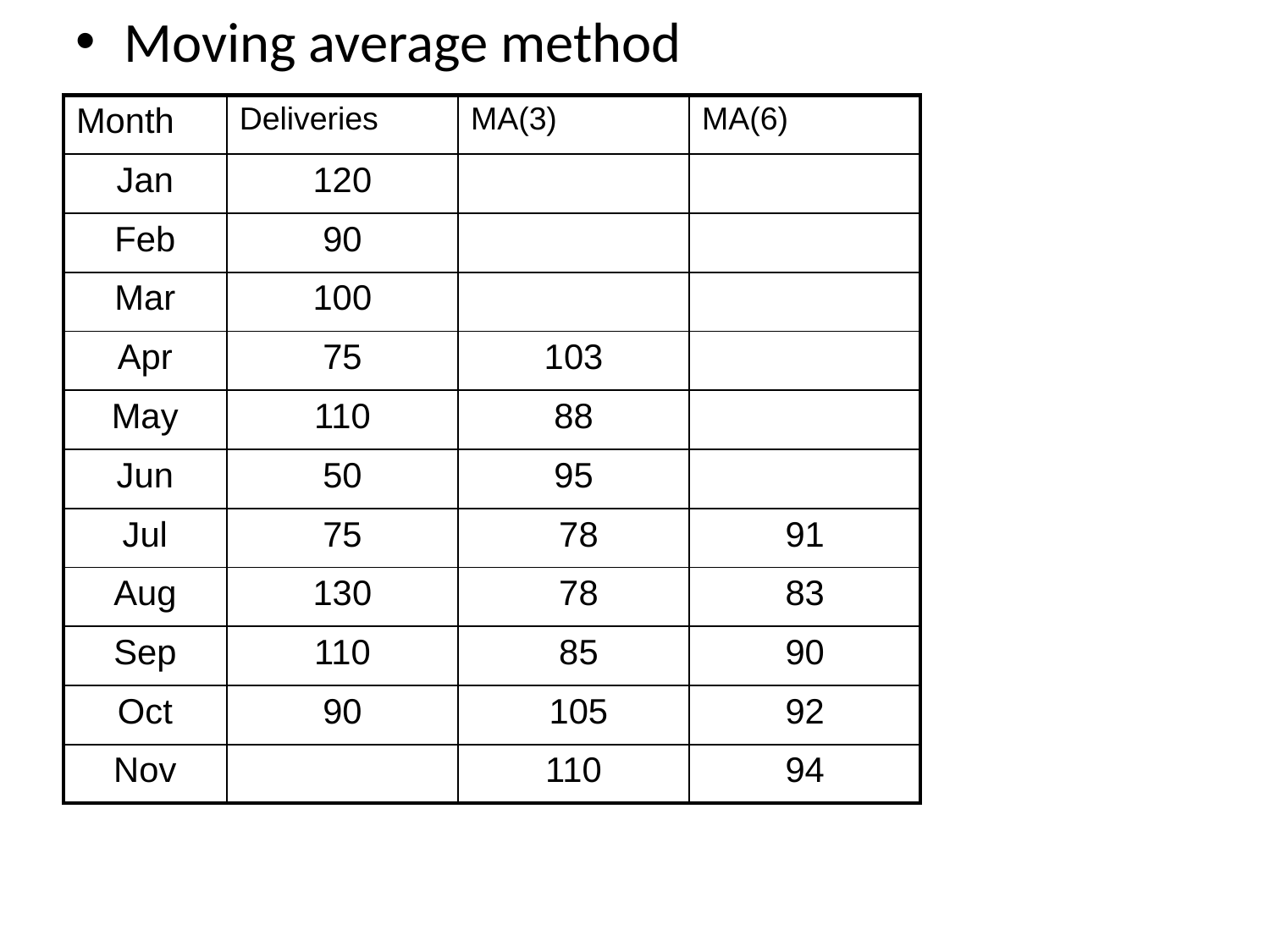

Moving average method
| Month | Deliveries | MA(3) | MA(6) |
| --- | --- | --- | --- |
| Jan | 120 |  |  |
| Feb | 90 |  |  |
| Mar | 100 |  |  |
| Apr | 75 | 103 |  |
| May | 110 | 88 |  |
| Jun | 50 | 95 |  |
| Jul | 75 | 78 | 91 |
| Aug | 130 | 78 | 83 |
| Sep | 110 | 85 | 90 |
| Oct | 90 | 105 | 92 |
| Nov |  | 110 | 94 |